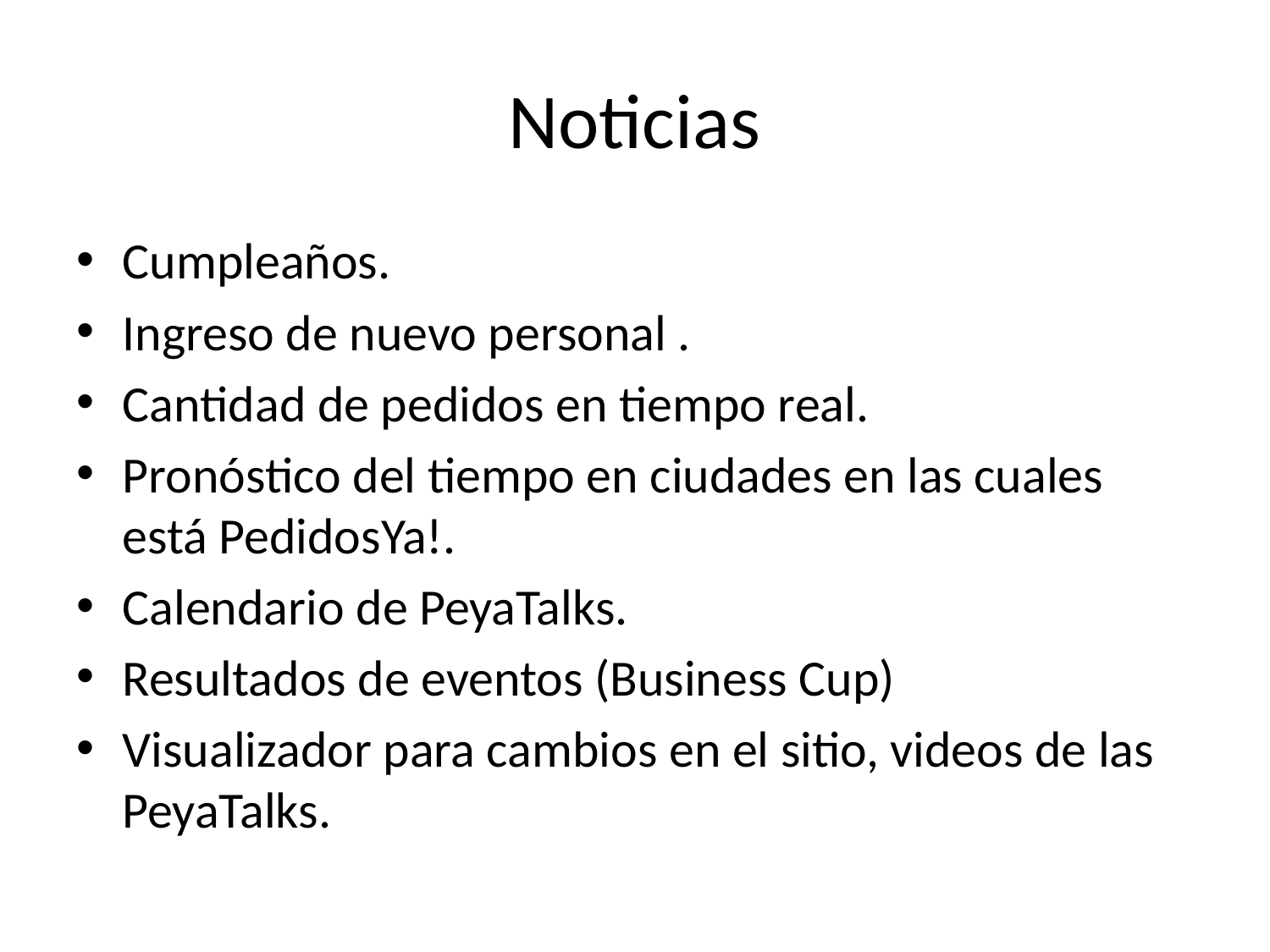

# Noticias
Cumpleaños.
Ingreso de nuevo personal .
Cantidad de pedidos en tiempo real.
Pronóstico del tiempo en ciudades en las cuales está PedidosYa!.
Calendario de PeyaTalks.
Resultados de eventos (Business Cup)
Visualizador para cambios en el sitio, videos de las PeyaTalks.